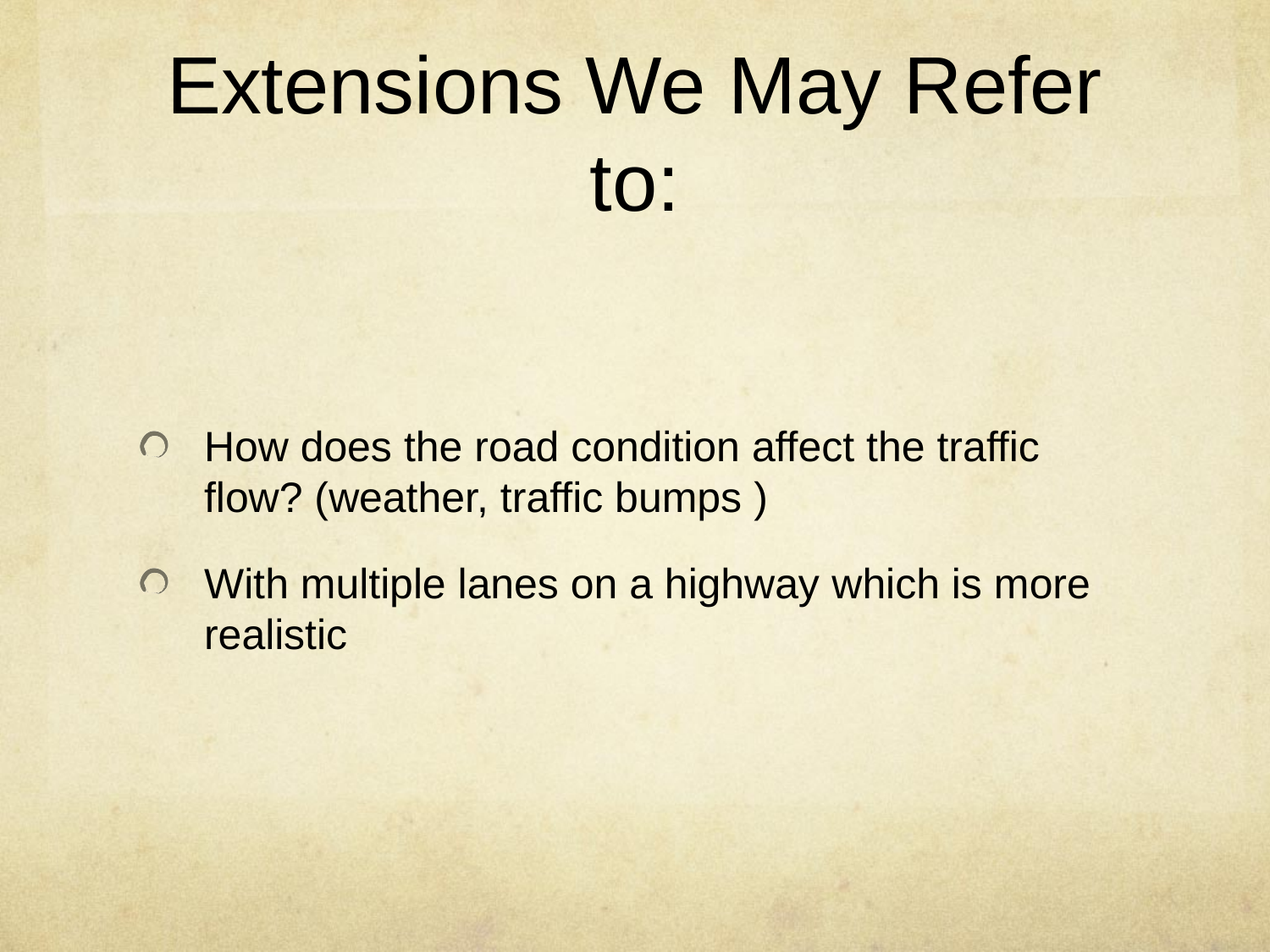

# Extensions We May Refer to:

How does the road condition affect the traffic flow? (weather, traffic bumps )
With multiple lanes on a highway which is more realistic